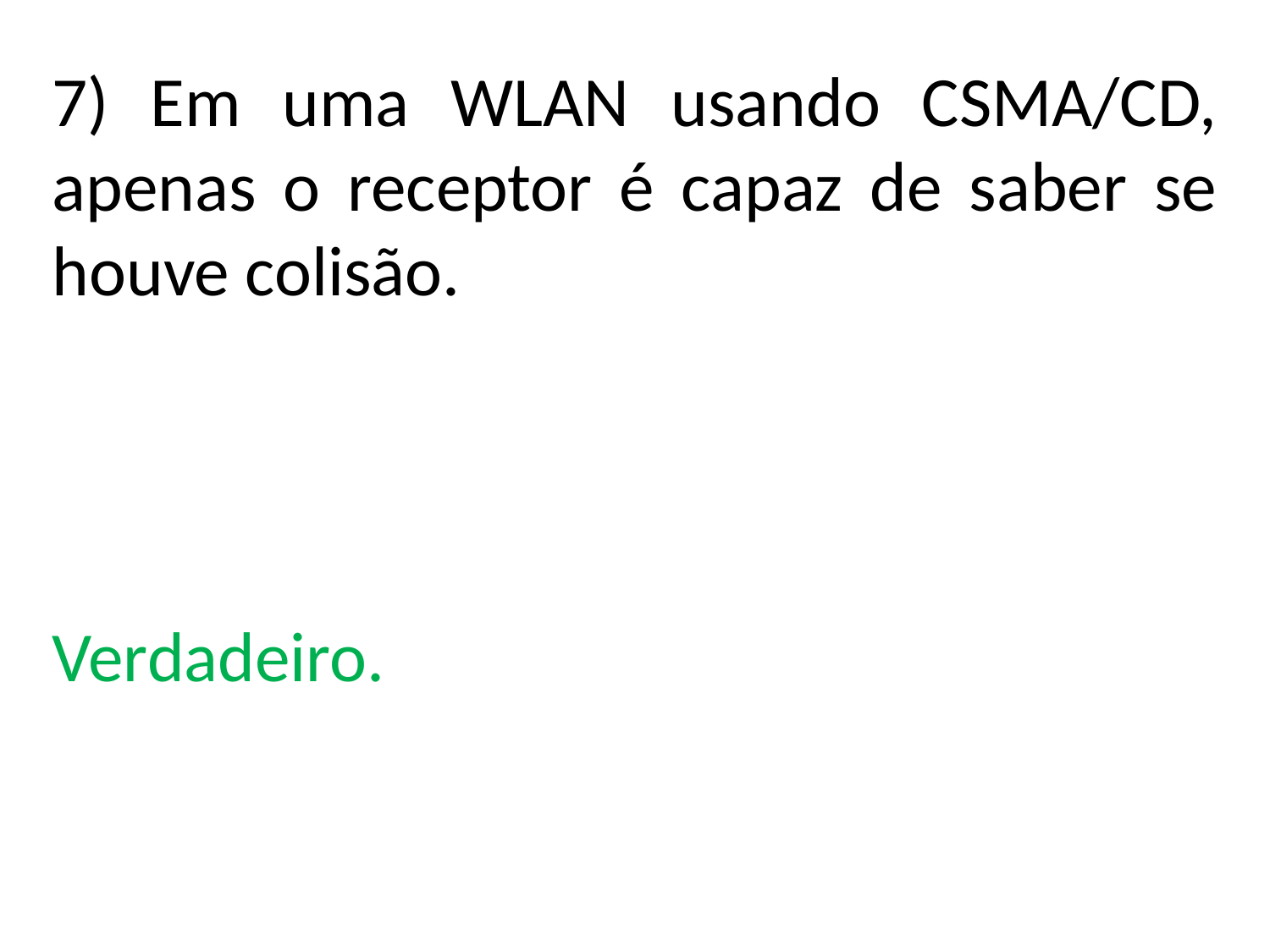

7) Em uma WLAN usando CSMA/CD, apenas o receptor é capaz de saber se houve colisão.
Verdadeiro.